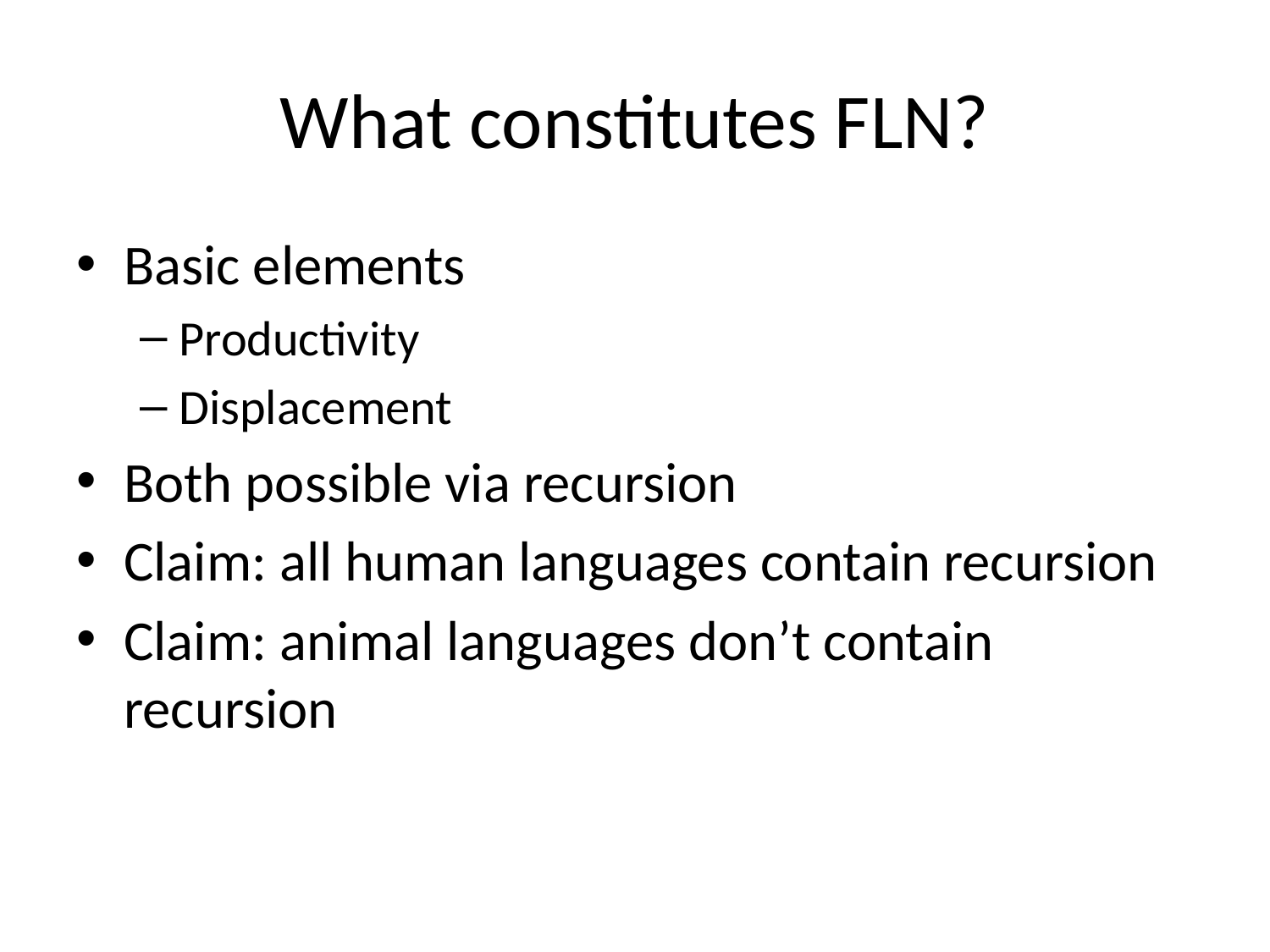

# What constitutes FLN?
Basic elements
Productivity
Displacement
Both possible via recursion
Claim: all human languages contain recursion
Claim: animal languages don’t contain recursion